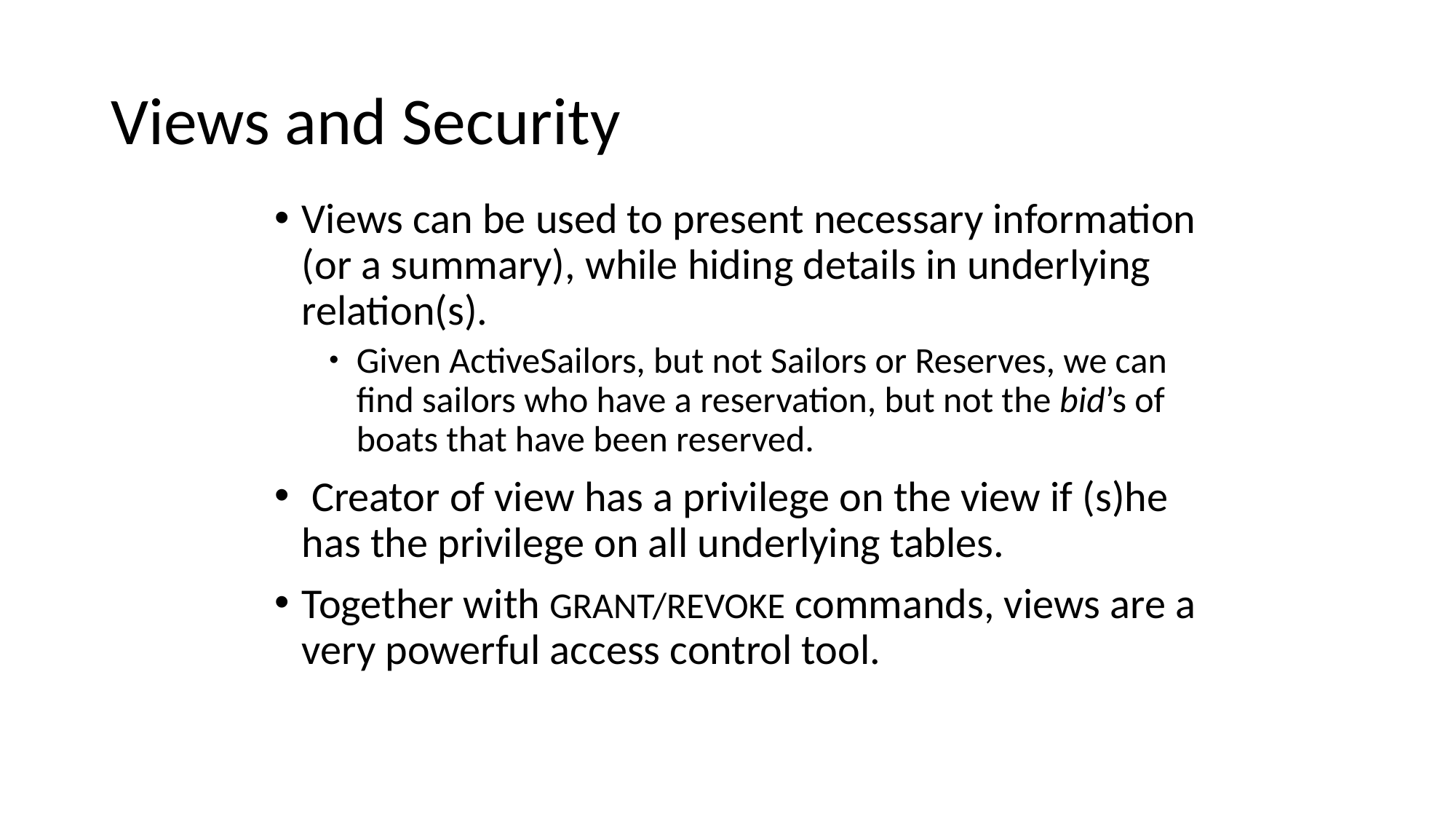

# Views and Security
Views can be used to present necessary information (or a summary), while hiding details in underlying relation(s).
Given ActiveSailors, but not Sailors or Reserves, we can find sailors who have a reservation, but not the bid’s of boats that have been reserved.
 Creator of view has a privilege on the view if (s)he has the privilege on all underlying tables.
Together with GRANT/REVOKE commands, views are a very powerful access control tool.